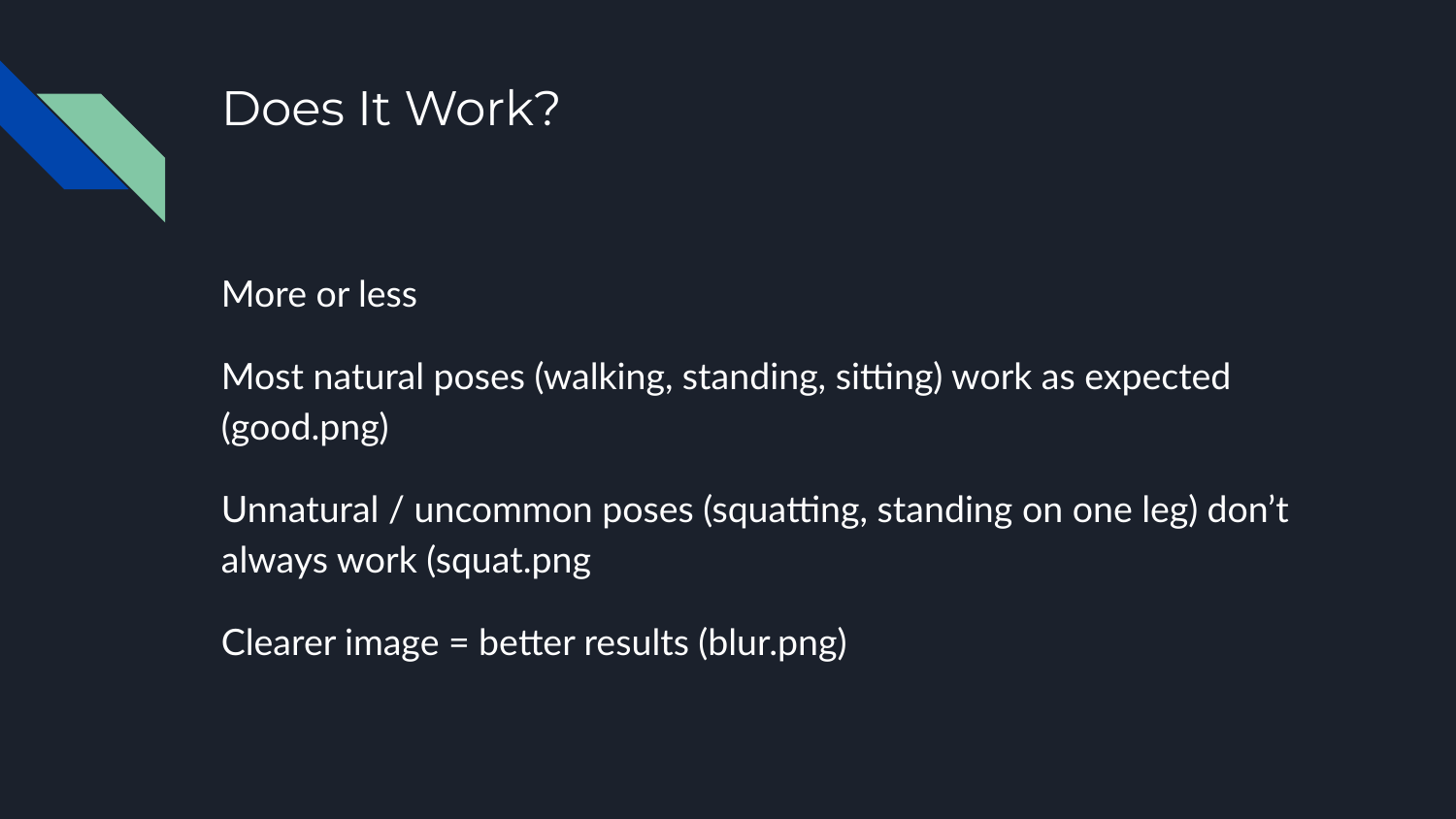

# Does It Work?
More or less
Most natural poses (walking, standing, sitting) work as expected (good.png)
Unnatural / uncommon poses (squatting, standing on one leg) don’t always work (squat.png
Clearer image = better results (blur.png)